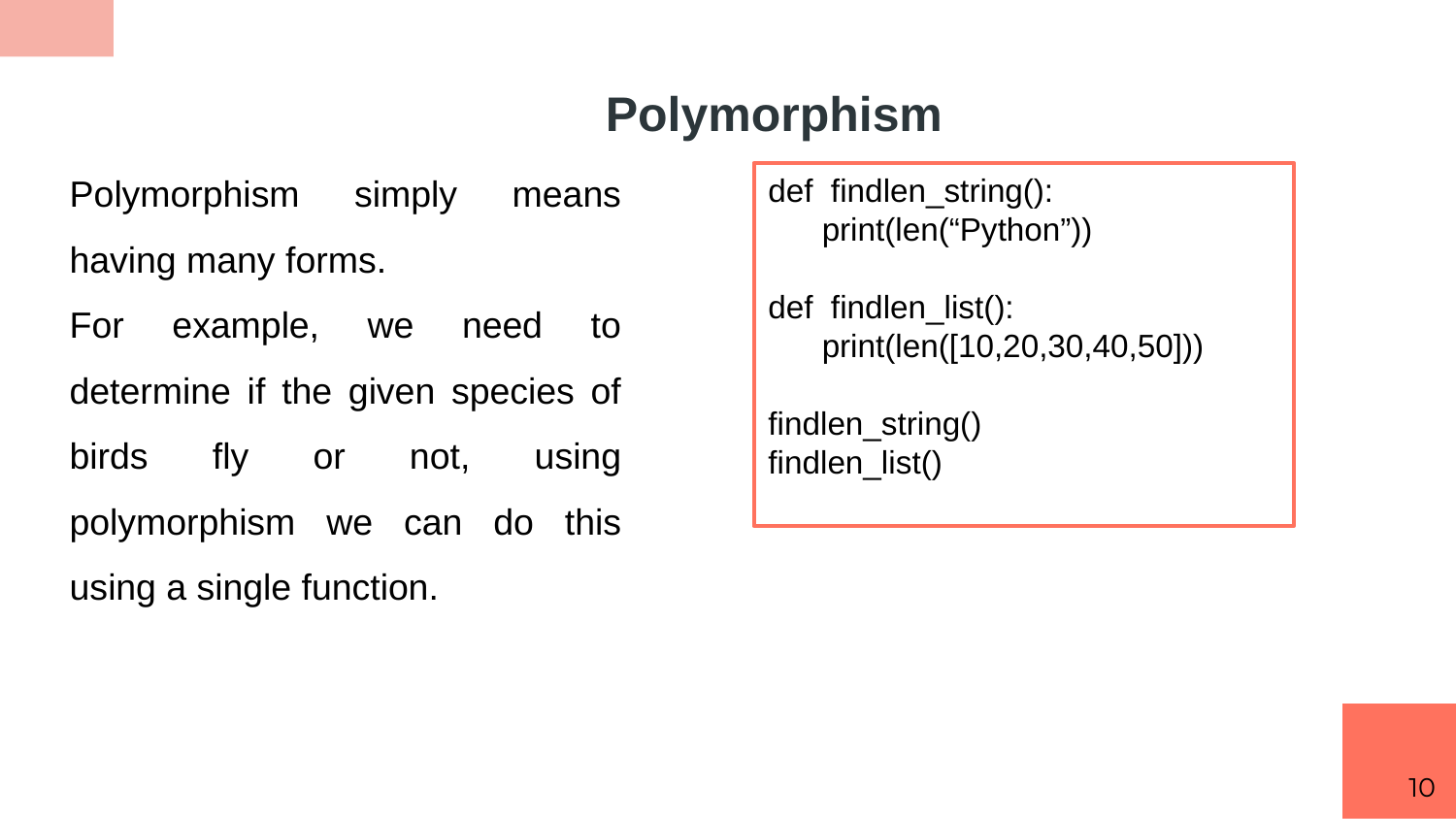

Polymorphism
Polymorphism simply means having many forms.
For example, we need to determine if the given species of birds fly or not, using polymorphism we can do this using a single function.

def  findlen_string():
      print(len(“Python”))

def  findlen_list():
      print(len([10,20,30,40,50]))

findlen_string()
findlen_list()

10